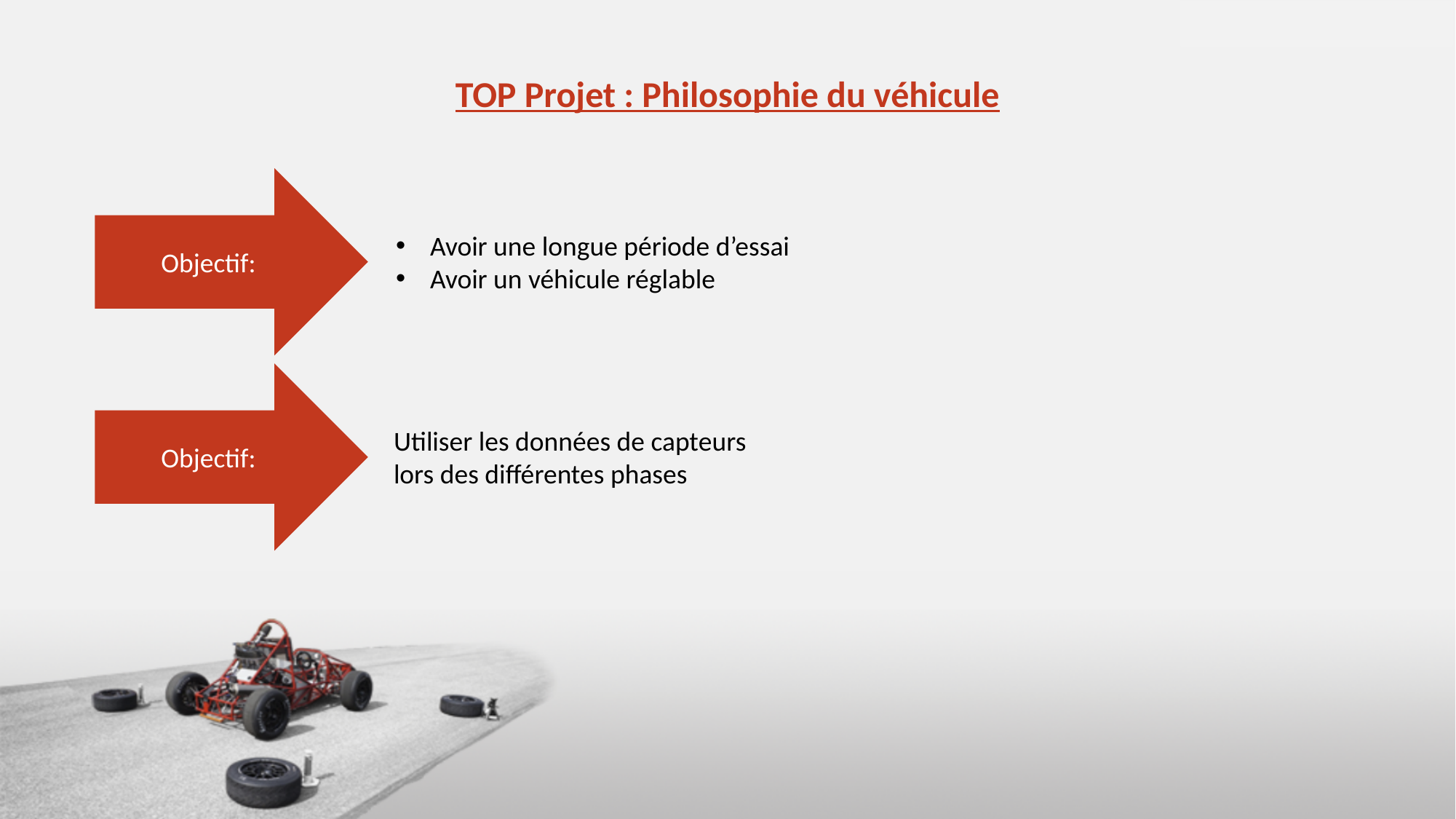

TOP Projet : Philosophie du véhicule
Objectif:
Avoir une longue période d’essai
Avoir un véhicule réglable
Objectif:
Utiliser les données de capteurs lors des différentes phases